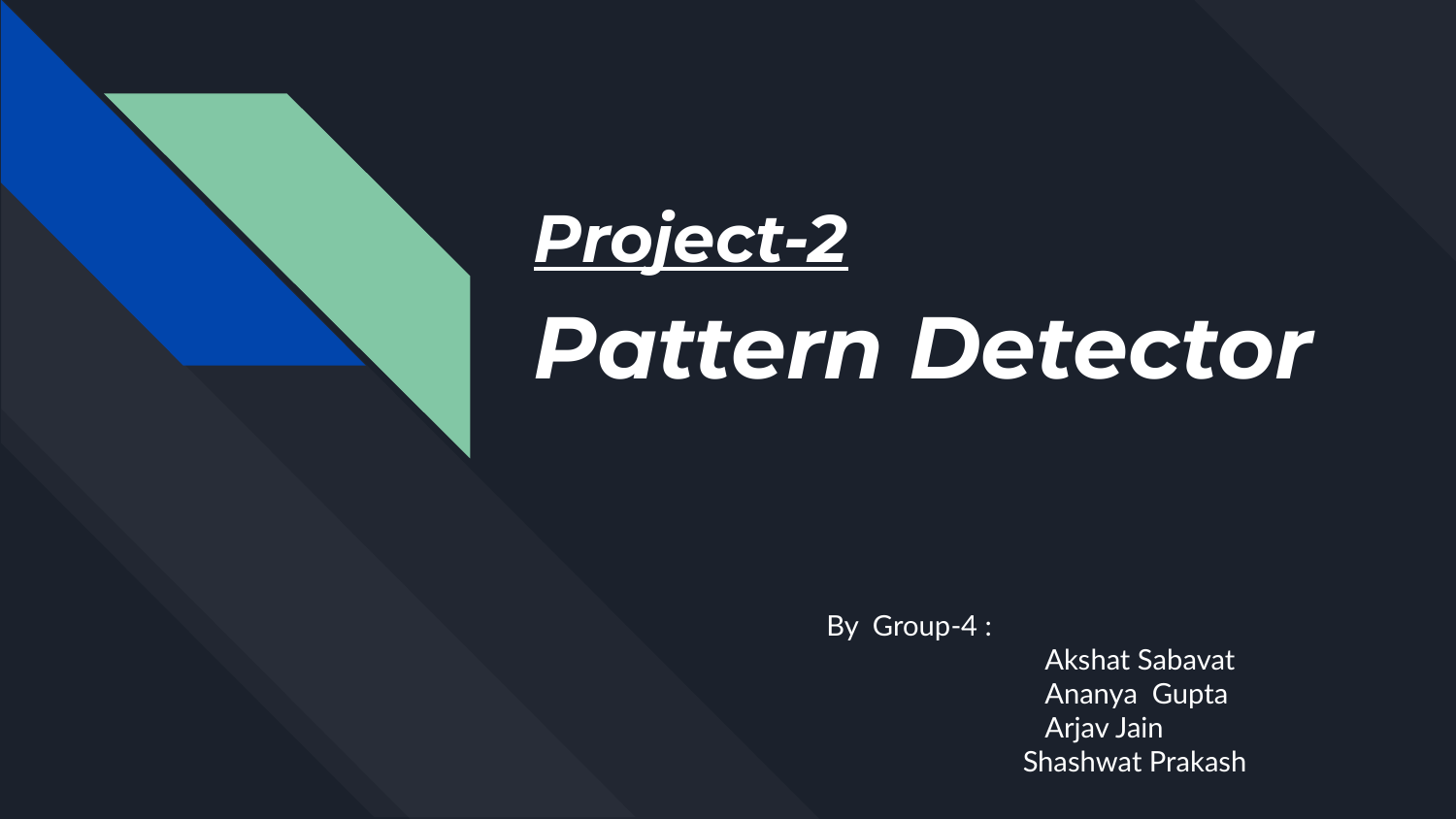

# Project-2
Pattern Detector

By  Group-4 :
                              Akshat Sabavat
                              Ananya  Gupta
                              Arjav Jain
                 Shashwat Prakash